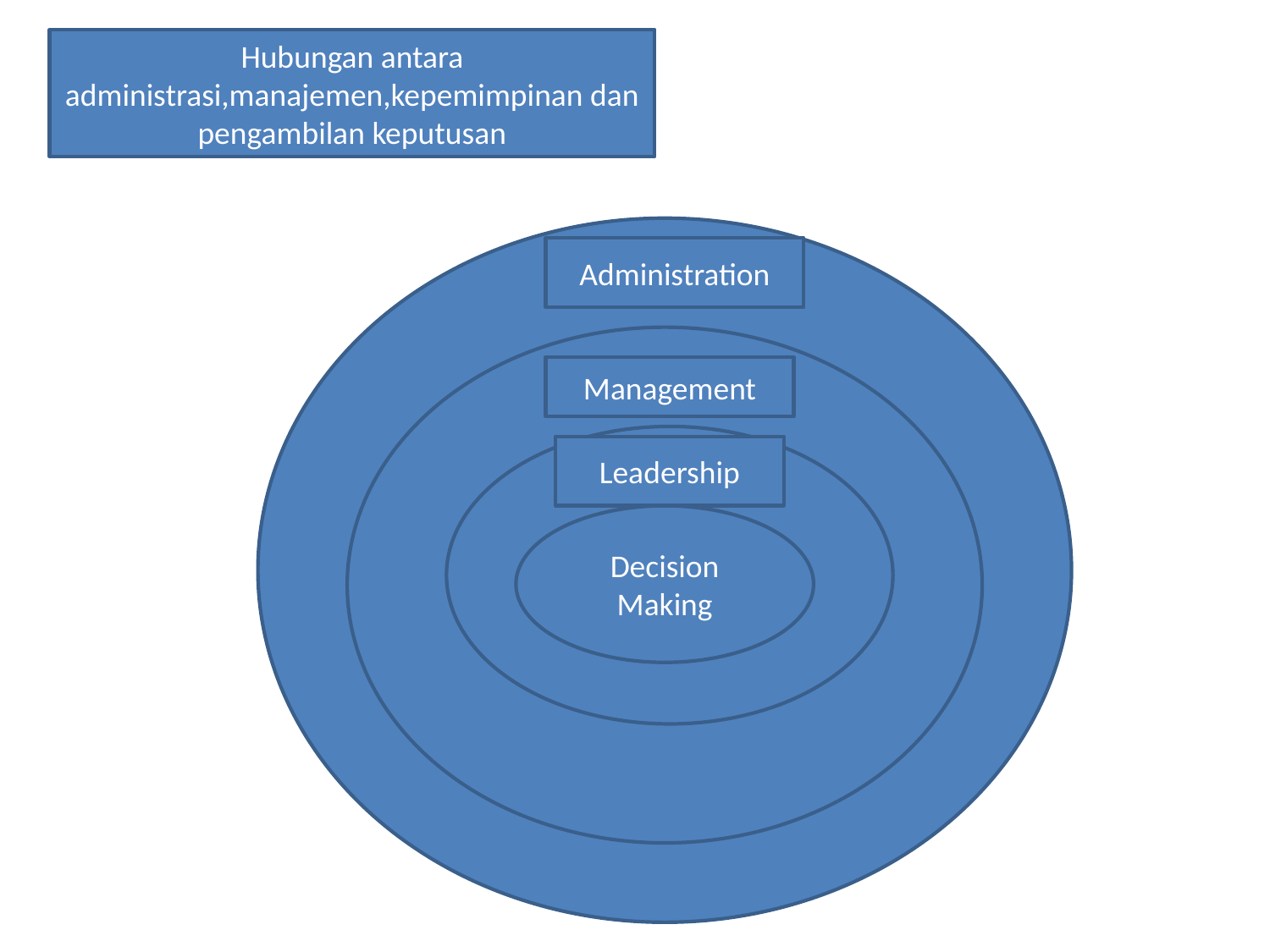

Hubungan antara administrasi,manajemen,kepemimpinan dan pengambilan keputusan
Administrasi
Administration

Management

Leadership
Decision Making